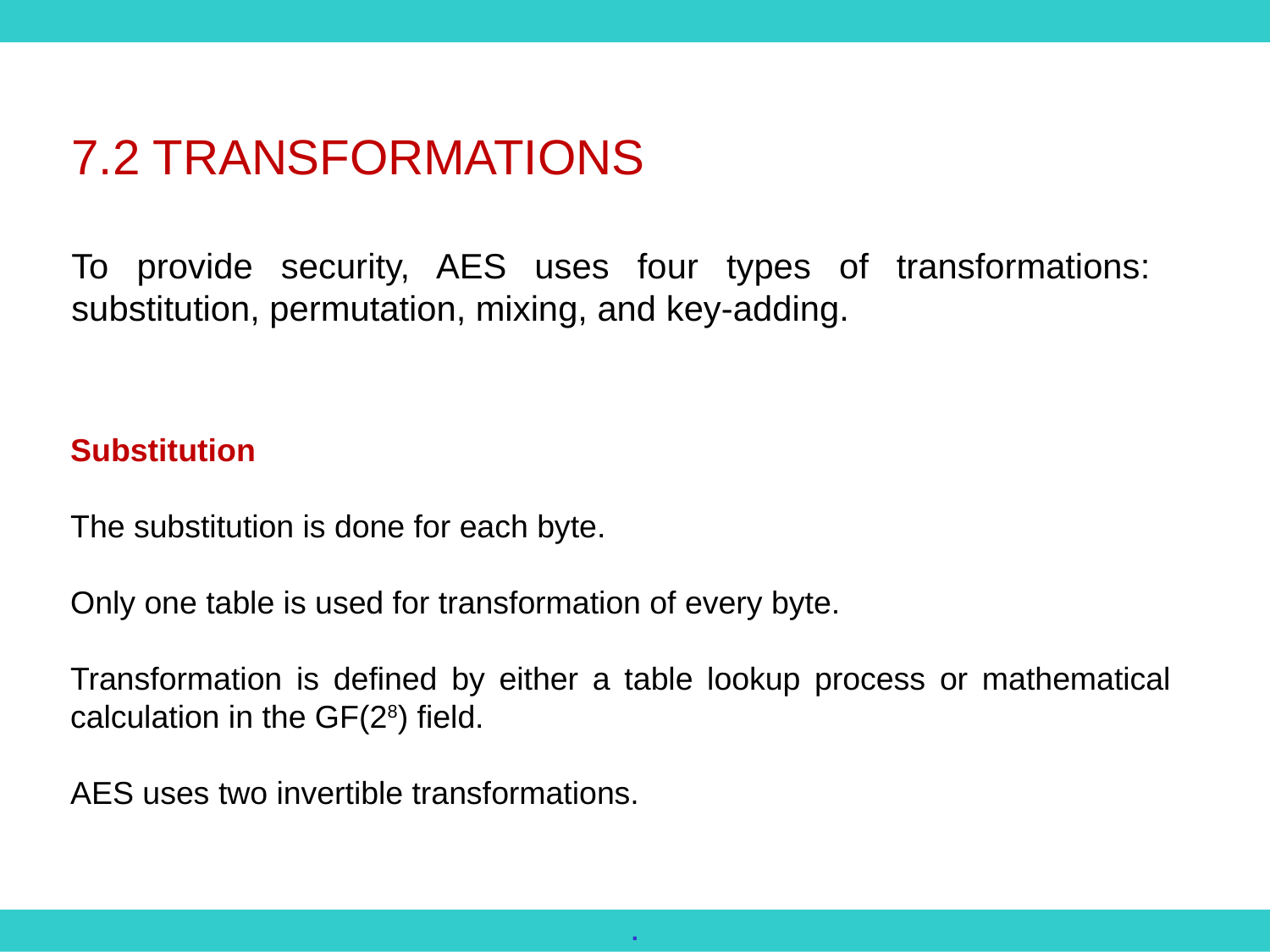

7.2 TRANSFORMATIONS

To provide security, AES uses four types of transformations: substitution, permutation, mixing, and key-adding.
Substitution

The substitution is done for each byte.

Only one table is used for transformation of every byte.

Transformation is defined by either a table lookup process or mathematical calculation in the GF(28) field.

AES uses two invertible transformations.
.